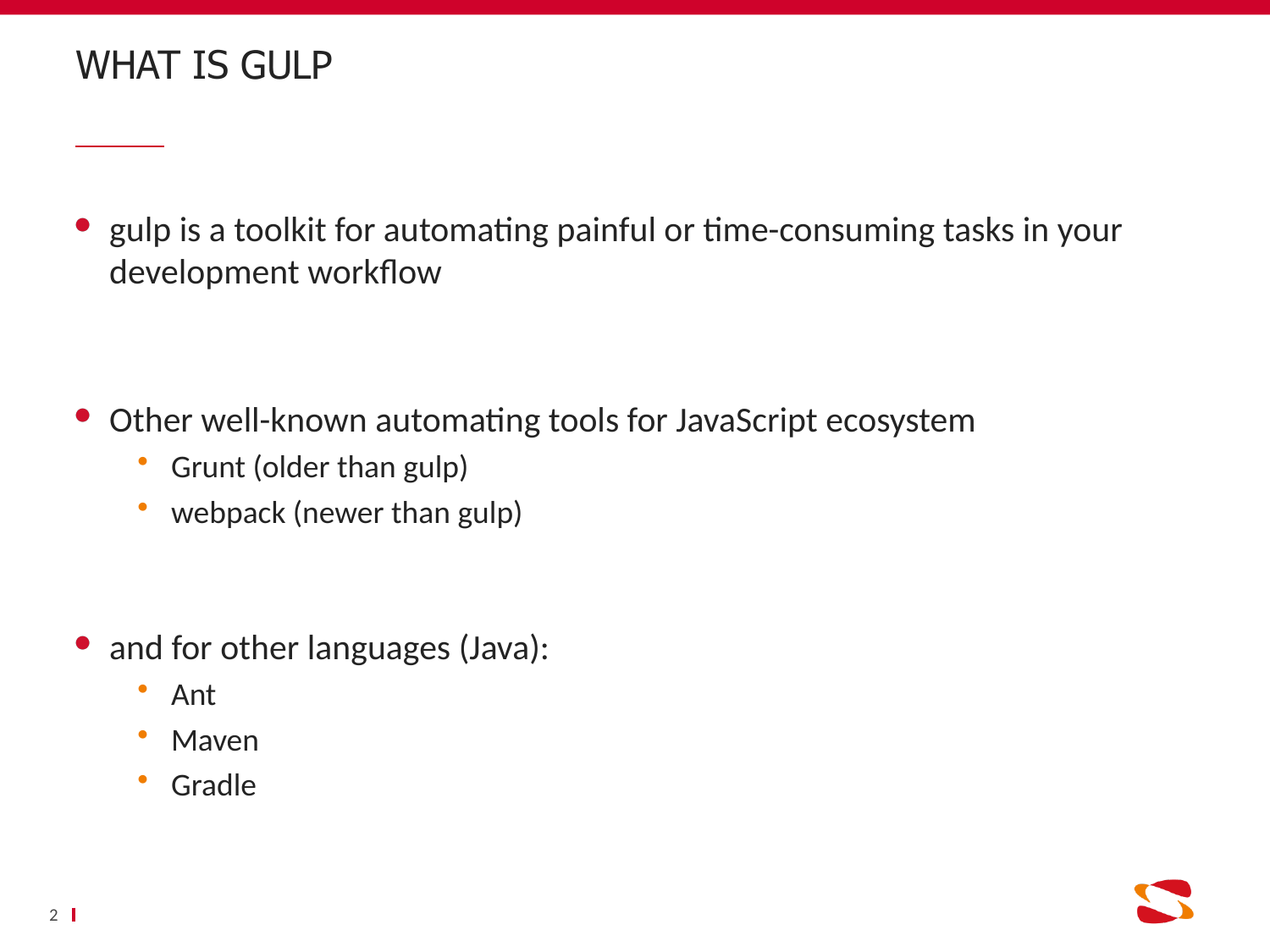

# What is gulp

gulp is a toolkit for automating painful or time-consuming tasks in your development workflow

Other well-known automating tools for JavaScript ecosystem
Grunt (older than gulp)
webpack (newer than gulp)

and for other languages (Java):
Ant
Maven
Gradle

2